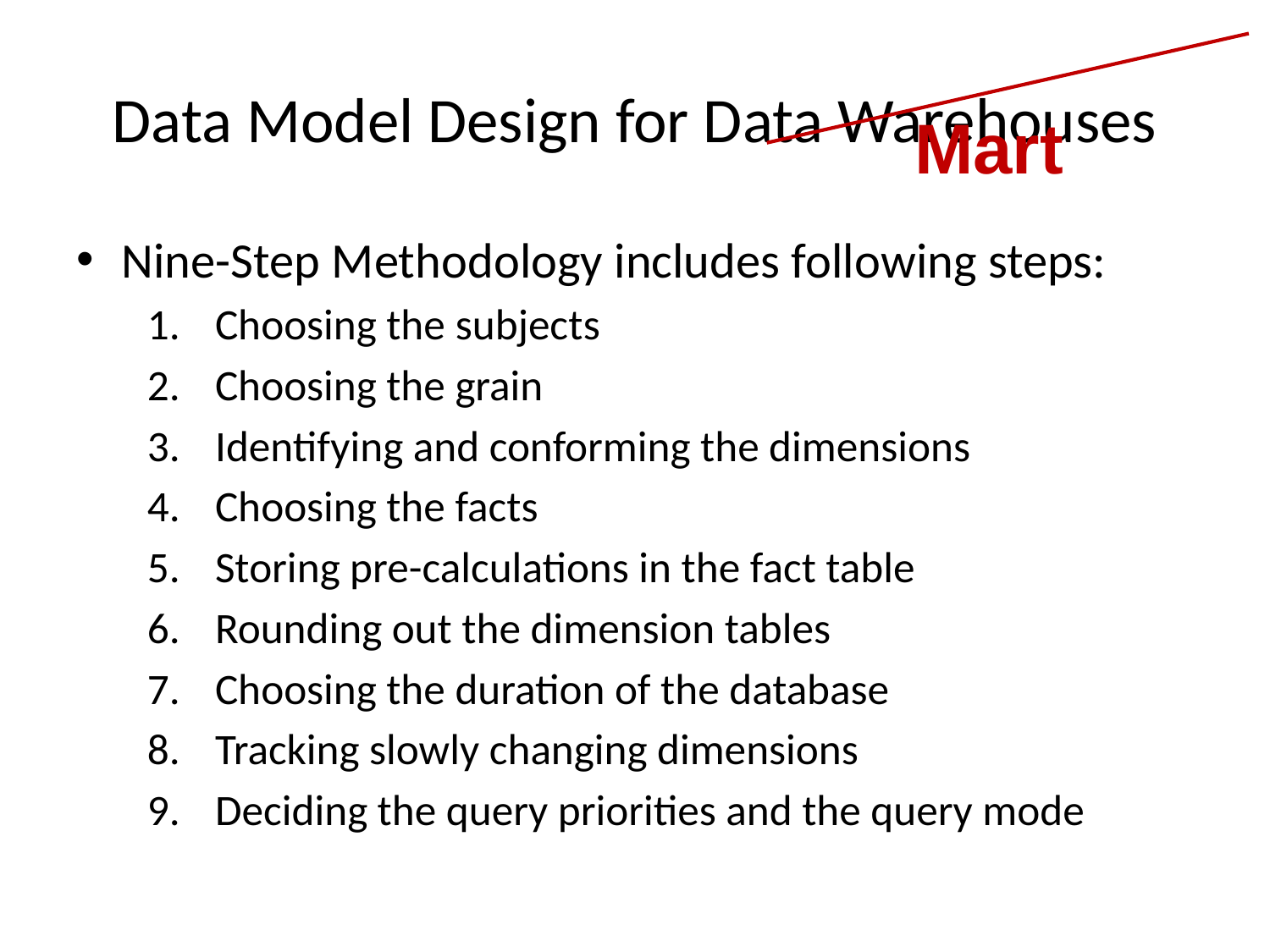

# Data Model Design for Data Warehouses
Mart
Nine-Step Methodology includes following steps:
Choosing the subjects
Choosing the grain
Identifying and conforming the dimensions
Choosing the facts
Storing pre-calculations in the fact table
Rounding out the dimension tables
Choosing the duration of the database
Tracking slowly changing dimensions
Deciding the query priorities and the query mode